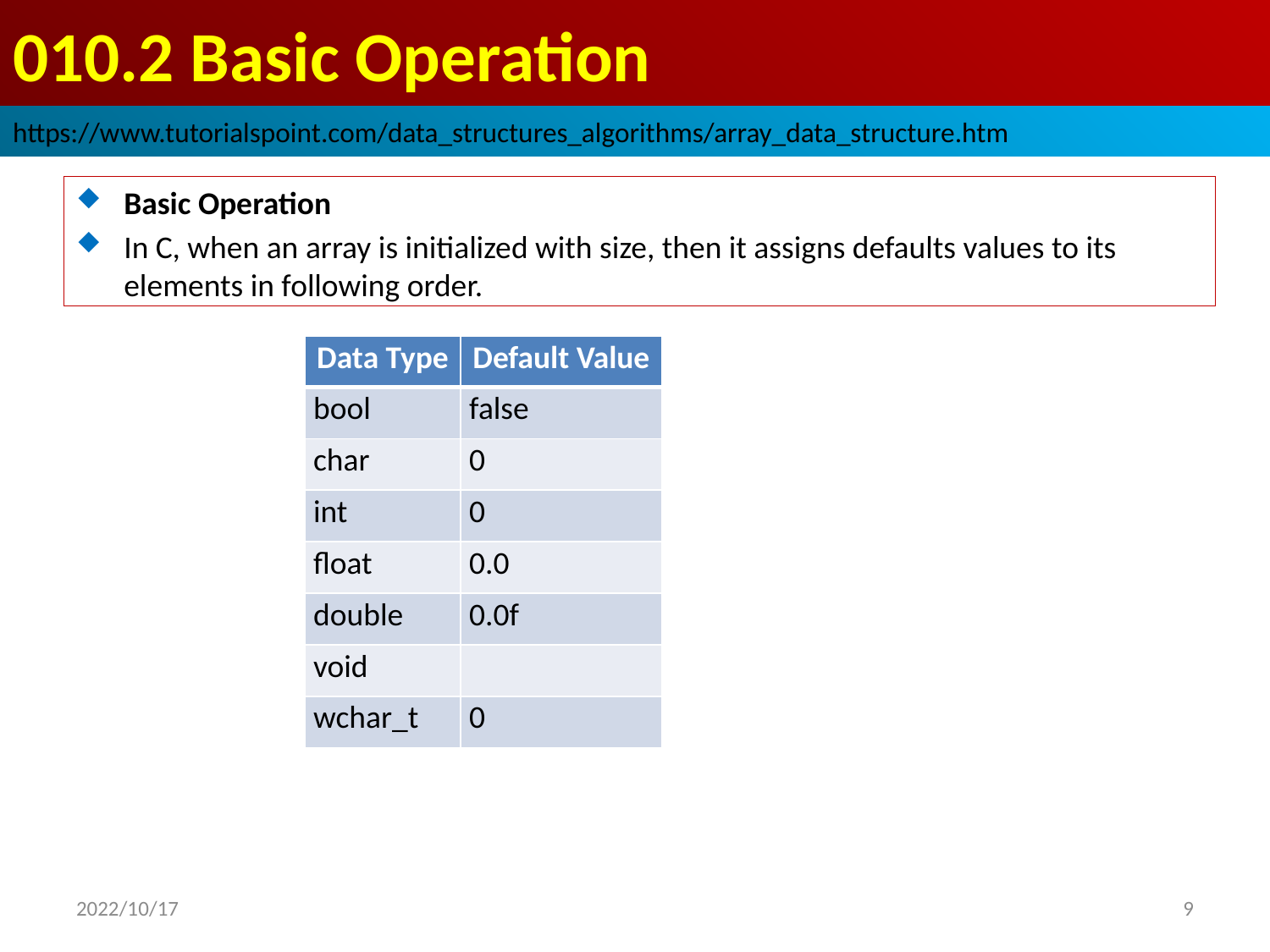

# 010.2 Basic Operation
https://www.tutorialspoint.com/data_structures_algorithms/array_data_structure.htm
Basic Operation
In C, when an array is initialized with size, then it assigns defaults values to its elements in following order.
| Data Type | Default Value |
| --- | --- |
| bool | false |
| char | 0 |
| int | 0 |
| float | 0.0 |
| double | 0.0f |
| void |  |
| wchar\_t | 0 |
2022/10/17
9